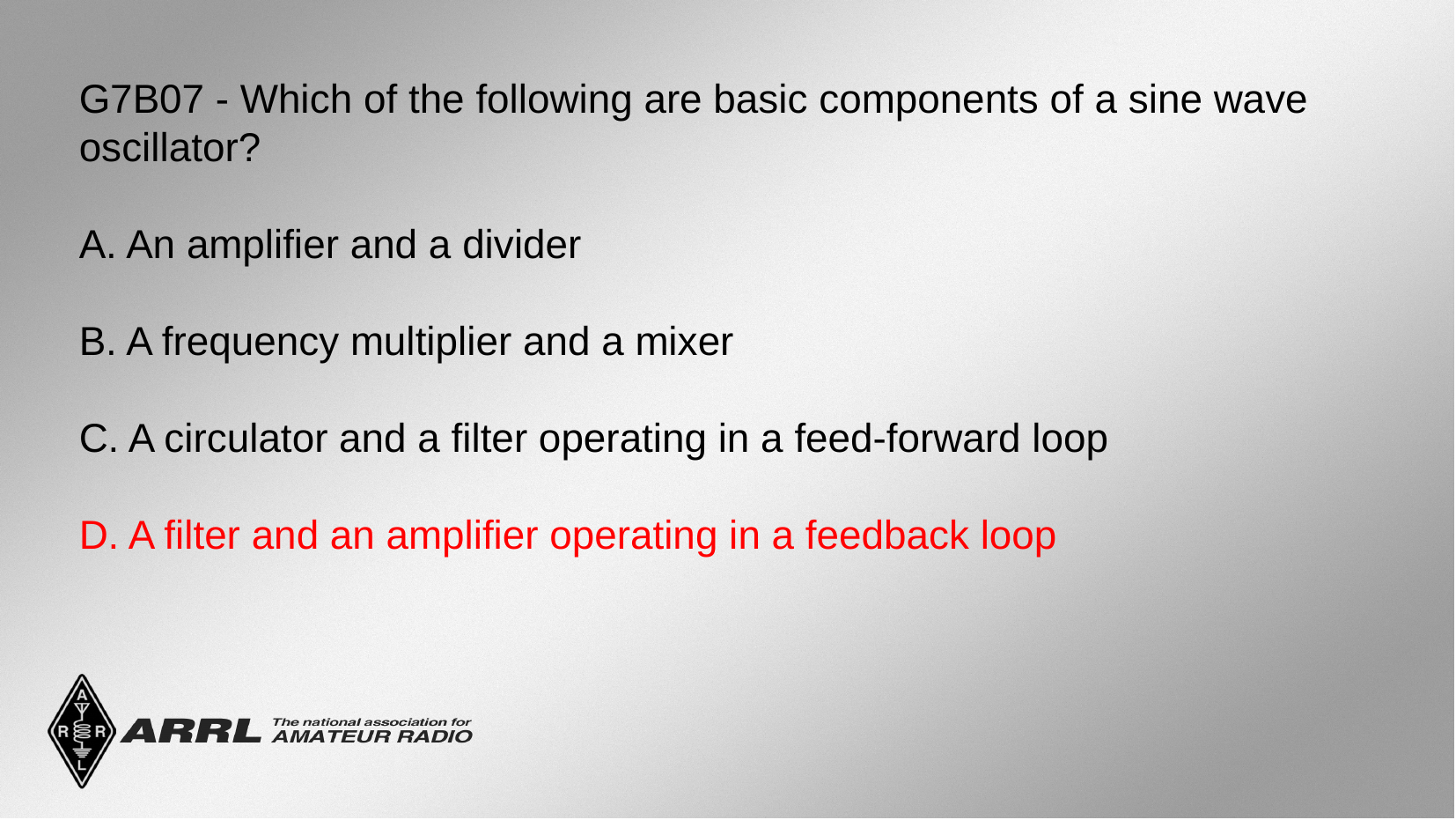

G7B07 - Which of the following are basic components of a sine wave oscillator?

A. An amplifier and a divider

B. A frequency multiplier and a mixer

C. A circulator and a filter operating in a feed-forward loop

D. A filter and an amplifier operating in a feedback loop